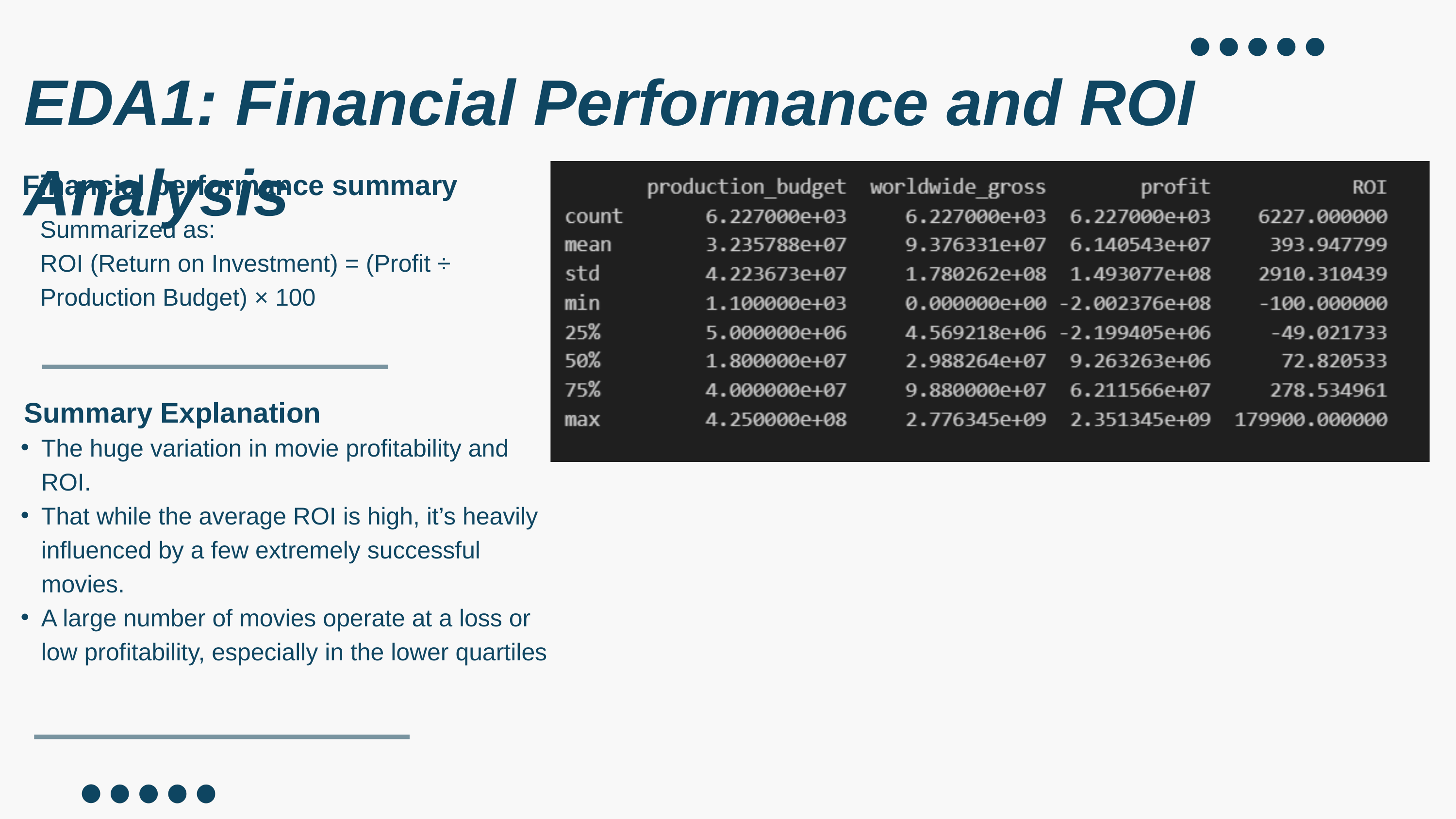

EDA1: Financial Performance and ROI Analysis
Financial performance summary

Summarized as:
ROI (Return on Investment) = (Profit ÷ Production Budget) × 100

Summary Explanation
The huge variation in movie profitability and ROI.
That while the average ROI is high, it’s heavily influenced by a few extremely successful movies.
A large number of movies operate at a loss or low profitability, especially in the lower quartiles